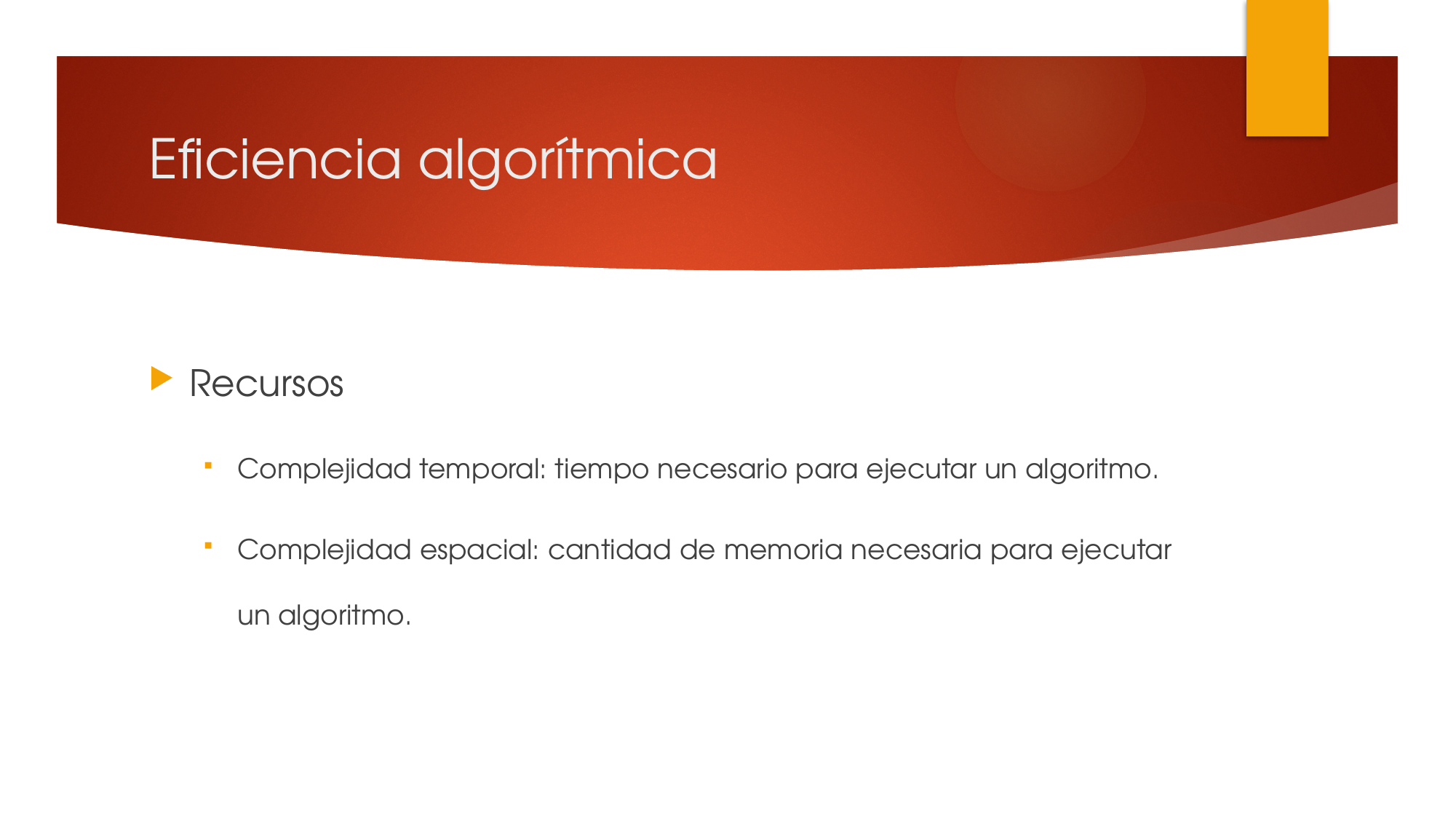

# Eficiencia algorítmica
Recursos
Complejidad temporal: tiempo necesario para ejecutar un algoritmo.
Complejidad espacial: cantidad de memoria necesaria para ejecutar un algoritmo.